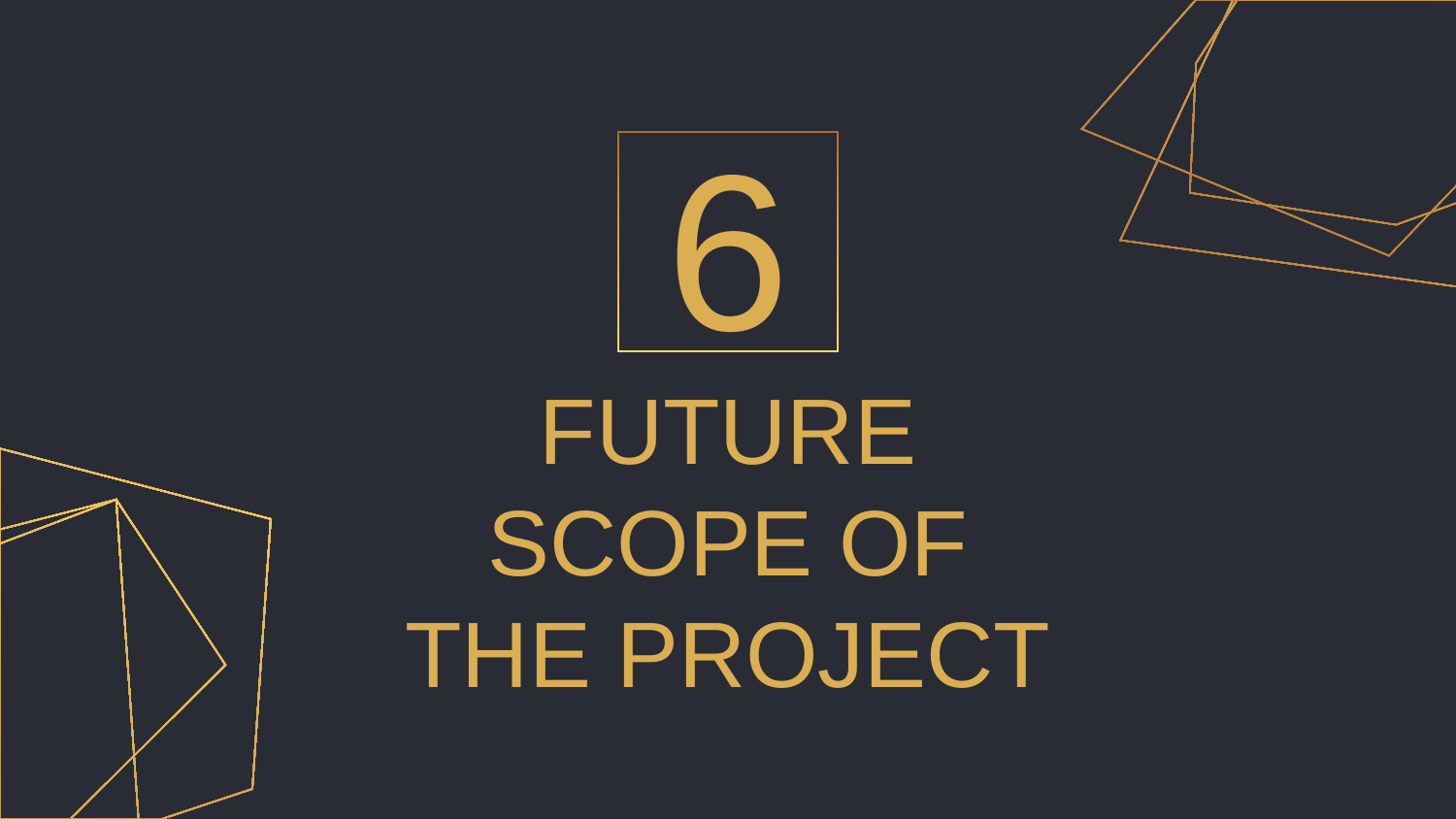

6
# FUTURE SCOPE OF THE PROJECT